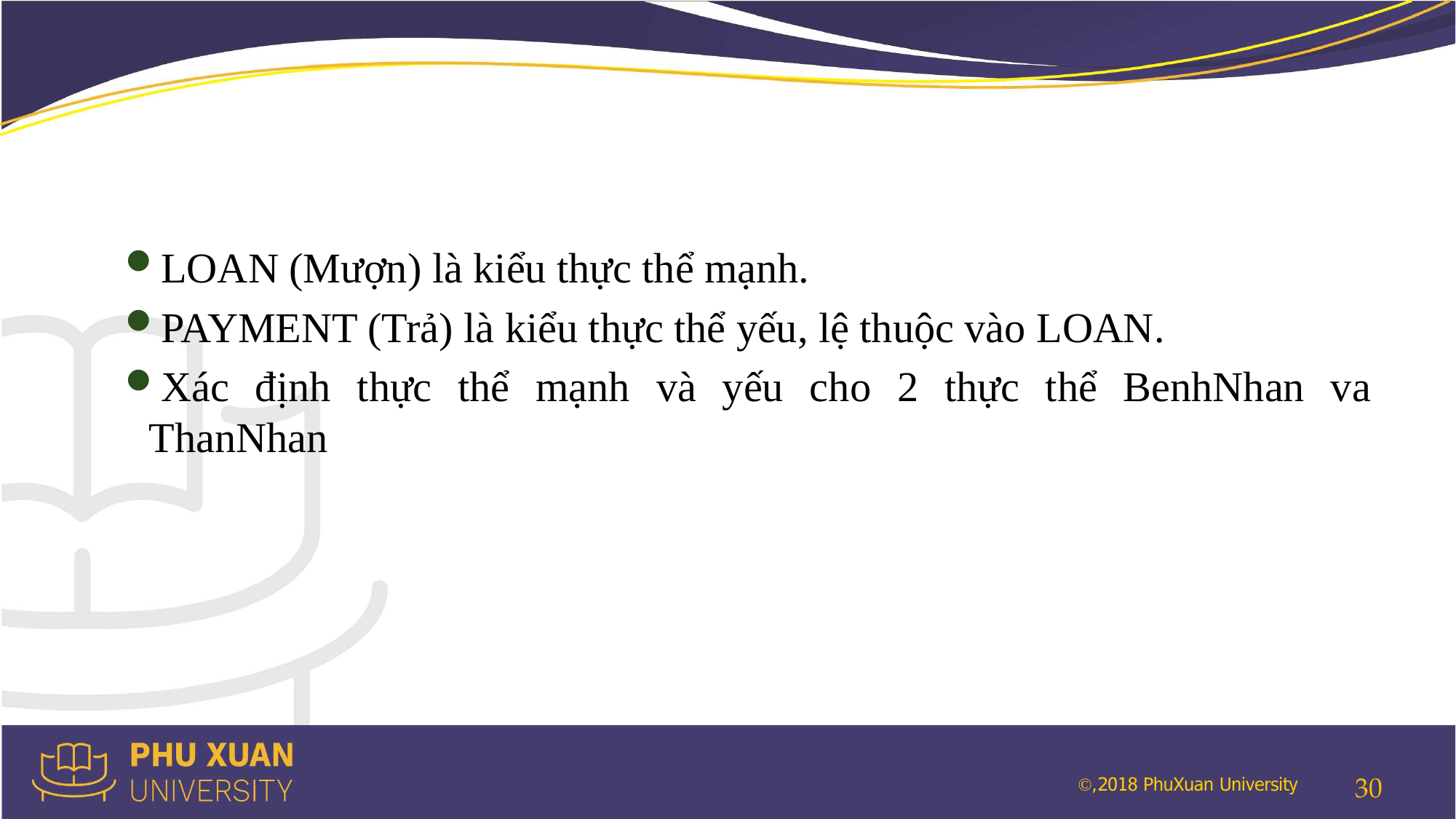

#
LOAN (Mượn) là kiểu thực thể mạnh.
PAYMENT (Trả) là kiểu thực thể yếu, lệ thuộc vào LOAN.
Xác định thực thể mạnh và yếu cho 2 thực thể BenhNhan va ThanNhan

30